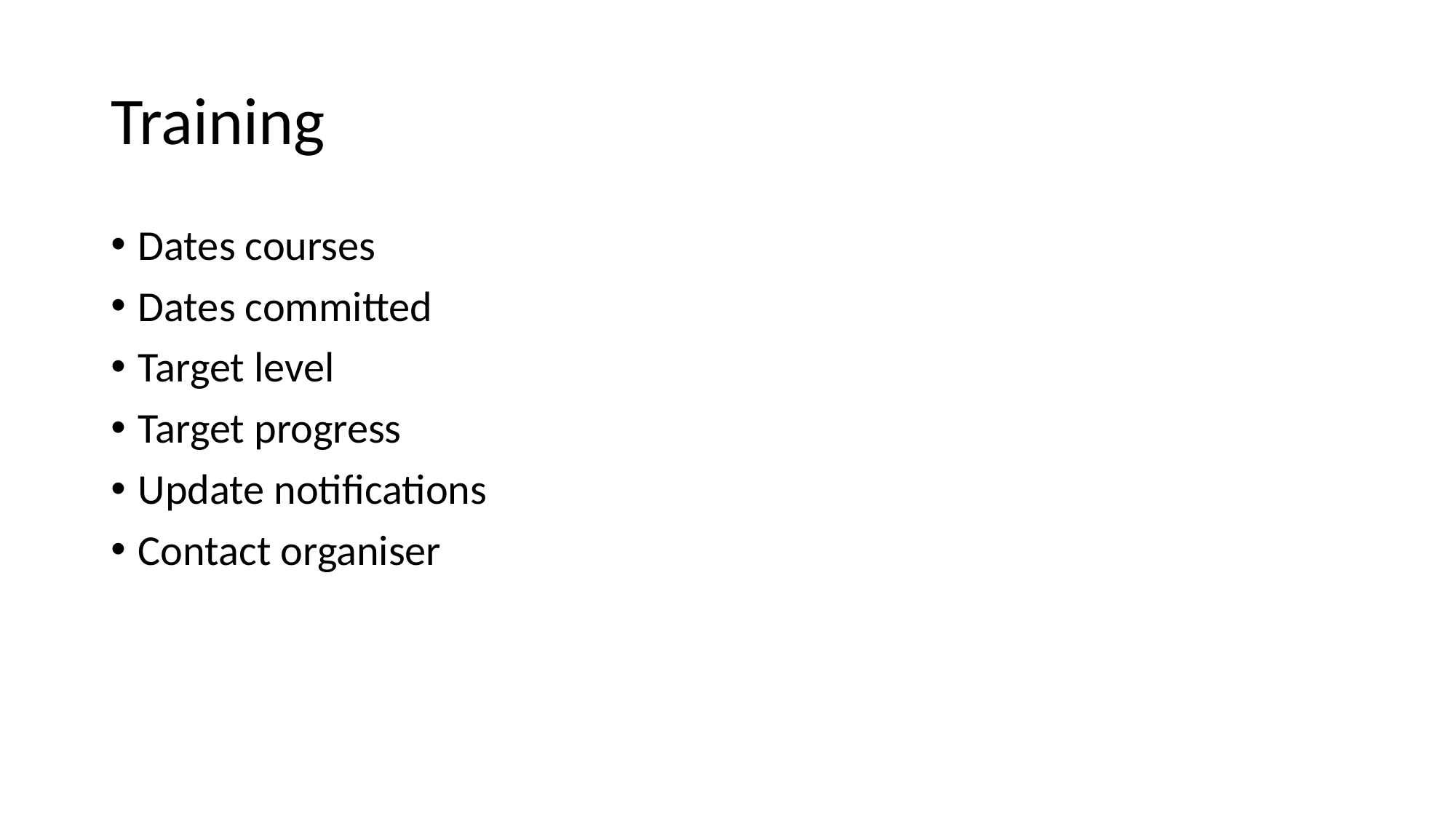

# Training
Dates courses
Dates committed
Target level
Target progress
Update notifications
Contact organiser